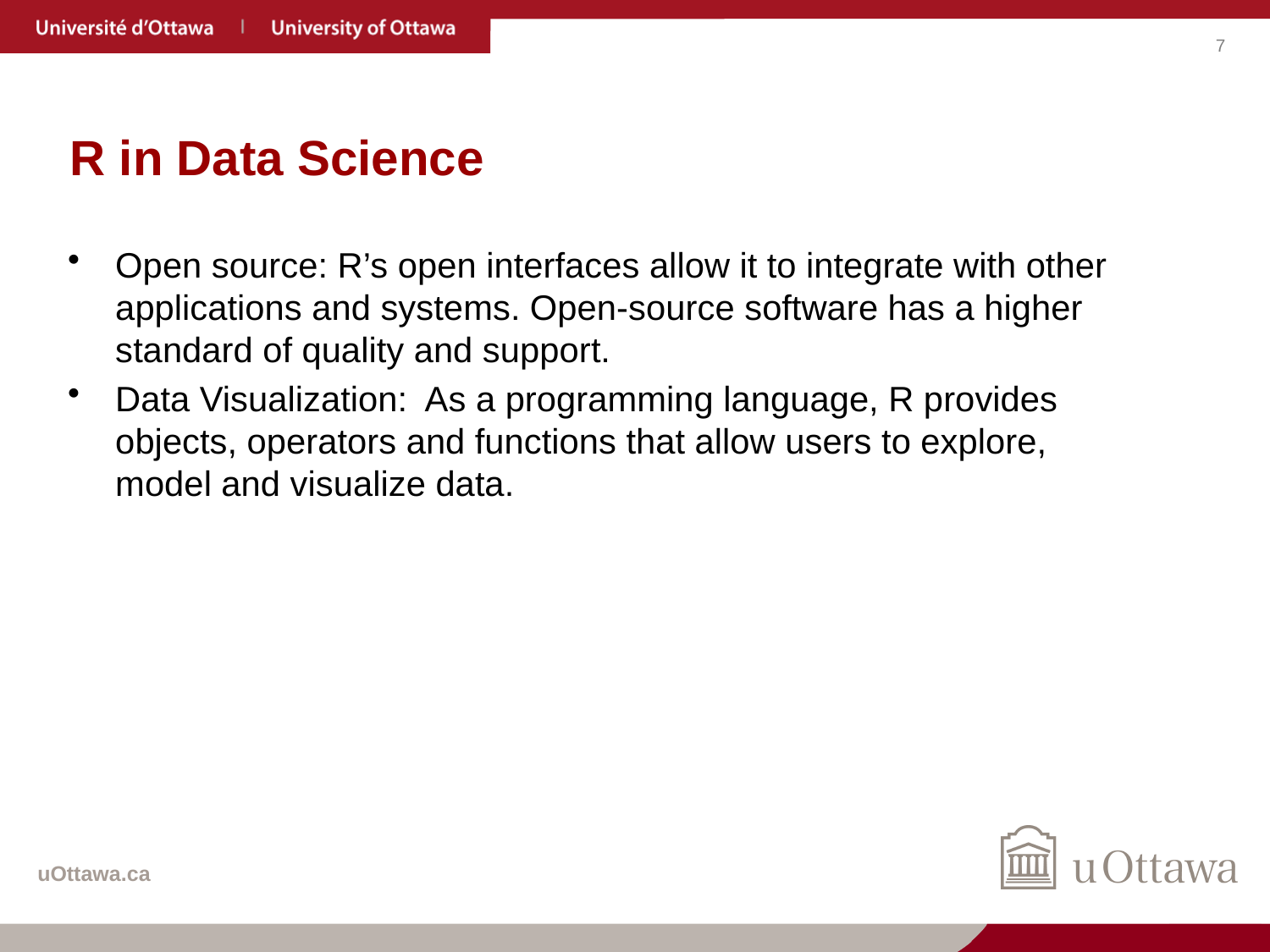

# R in Data Science
Open source: R’s open interfaces allow it to integrate with other applications and systems. Open-source software has a higher standard of quality and support.
Data Visualization:  As a programming language, R provides objects, operators and functions that allow users to explore, model and visualize data.